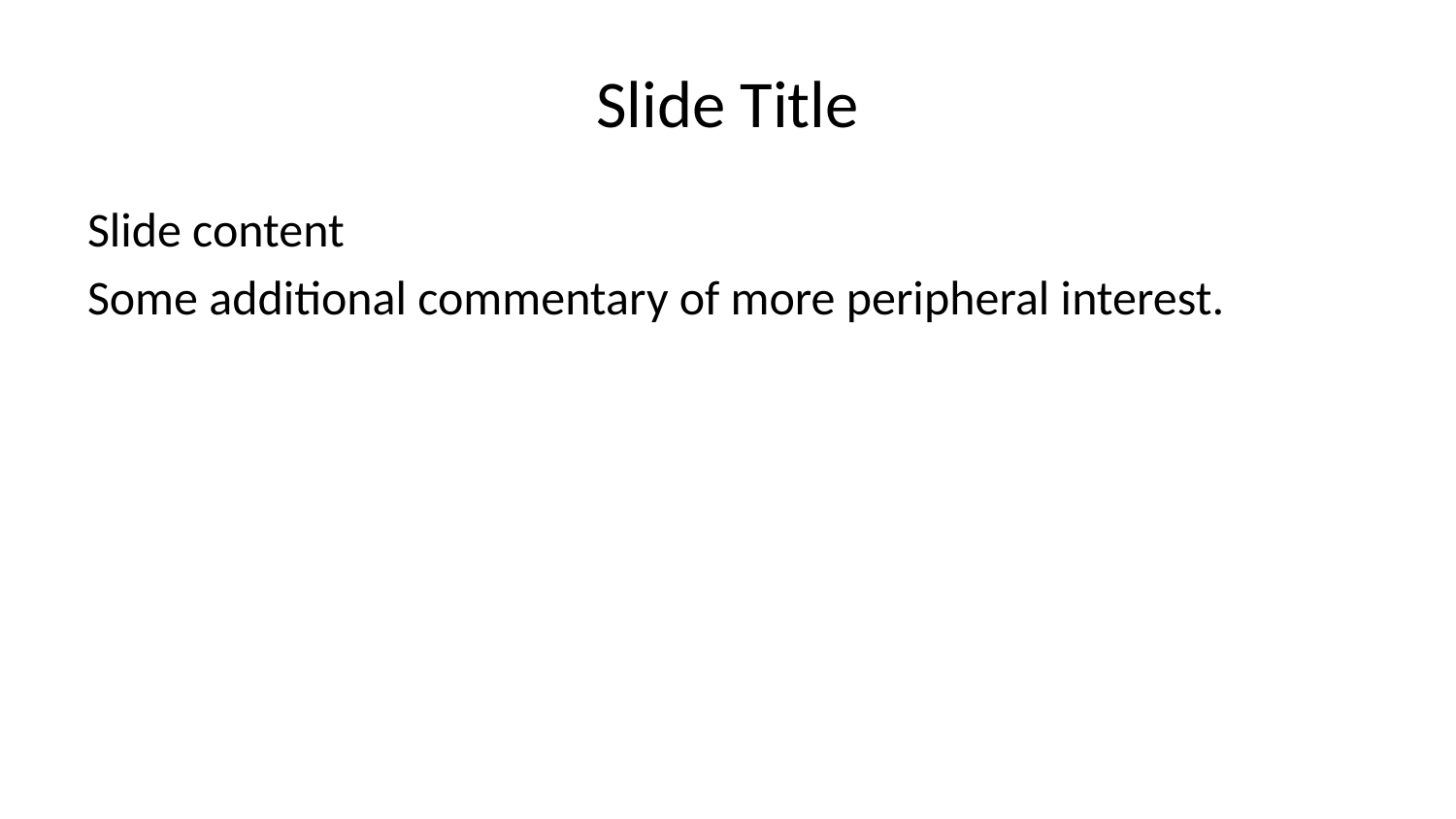

# Slide Title
Slide content
Some additional commentary of more peripheral interest.